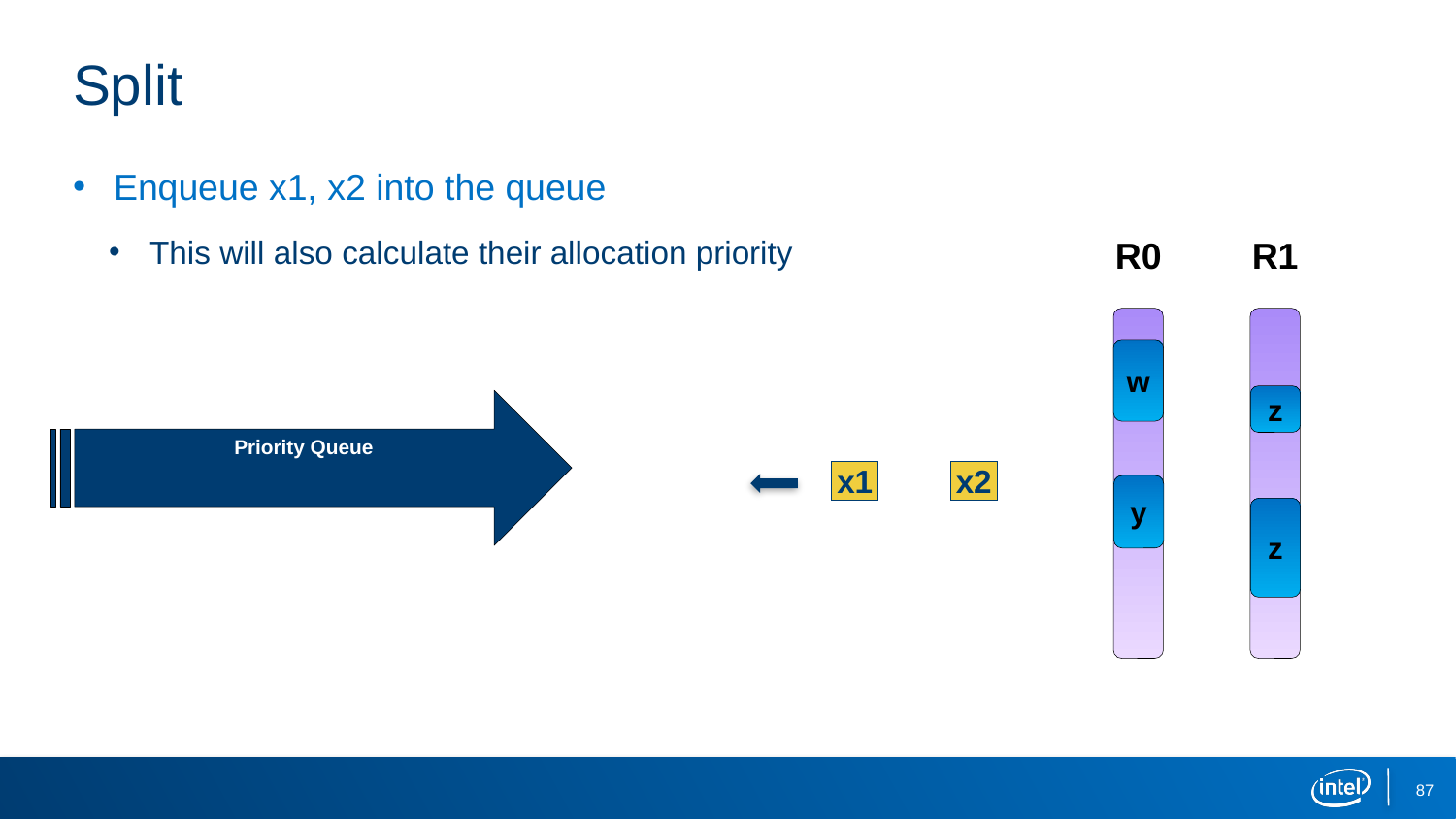

# Split
Enqueue x1, x2 into the queue
This will also calculate their allocation priority

R0
R1

w
z
Priority Queue
x1
x2

y
z
87